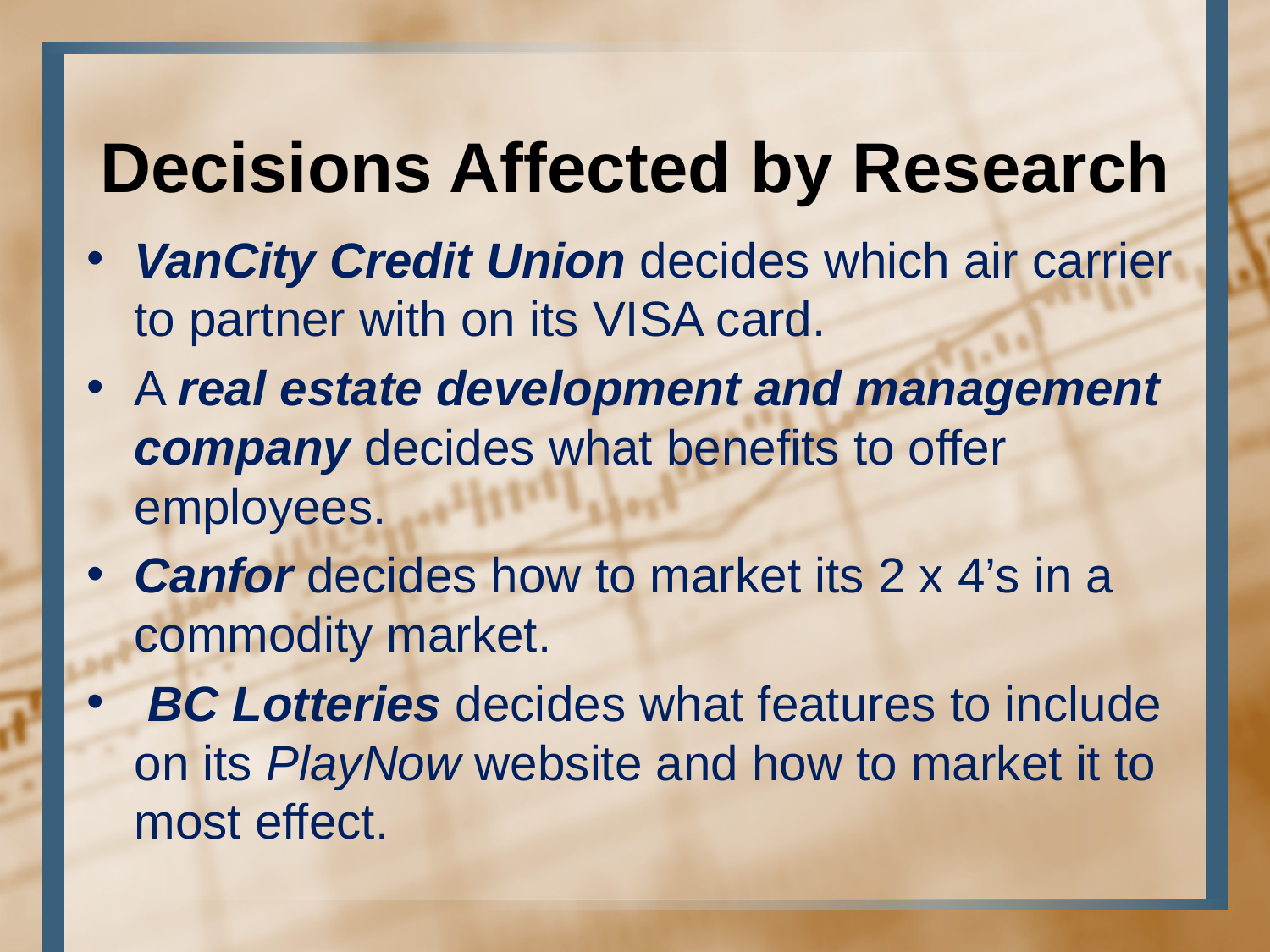

# Decisions Affected by Research
VanCity Credit Union decides which air carrier to partner with on its VISA card.
A real estate development and management company decides what benefits to offer employees.
Canfor decides how to market its 2 x 4’s in a commodity market.
 BC Lotteries decides what features to include on its PlayNow website and how to market it to most effect.